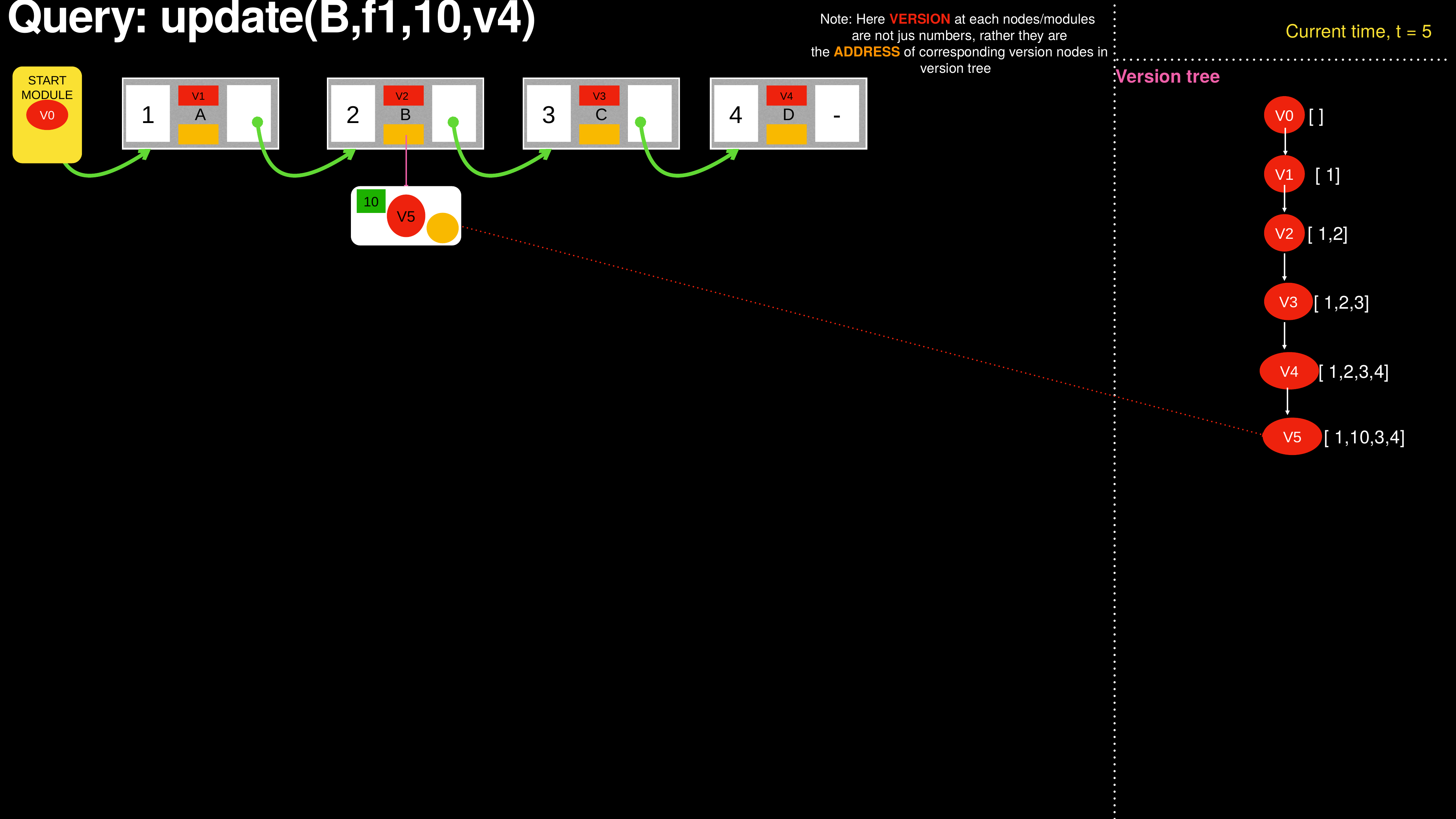

# Query: update(B,f1,10,v4)
Note: Here VERSION at each nodes/modules
are not jus numbers, rather they are
the ADDRESS of corresponding version nodes in
version tree
Current time, t = 5

Version tree
START MODULE
V0
A
1

V1

B
2

V2

C
3

V3

D
4
-
V4

V0
[ ]

V1
[ 1]

10
V5

V2
[ 1,2]

[ 1,2,3]
V3

[ 1,2,3,4]
V4

[ 1,10,3,4]
V5